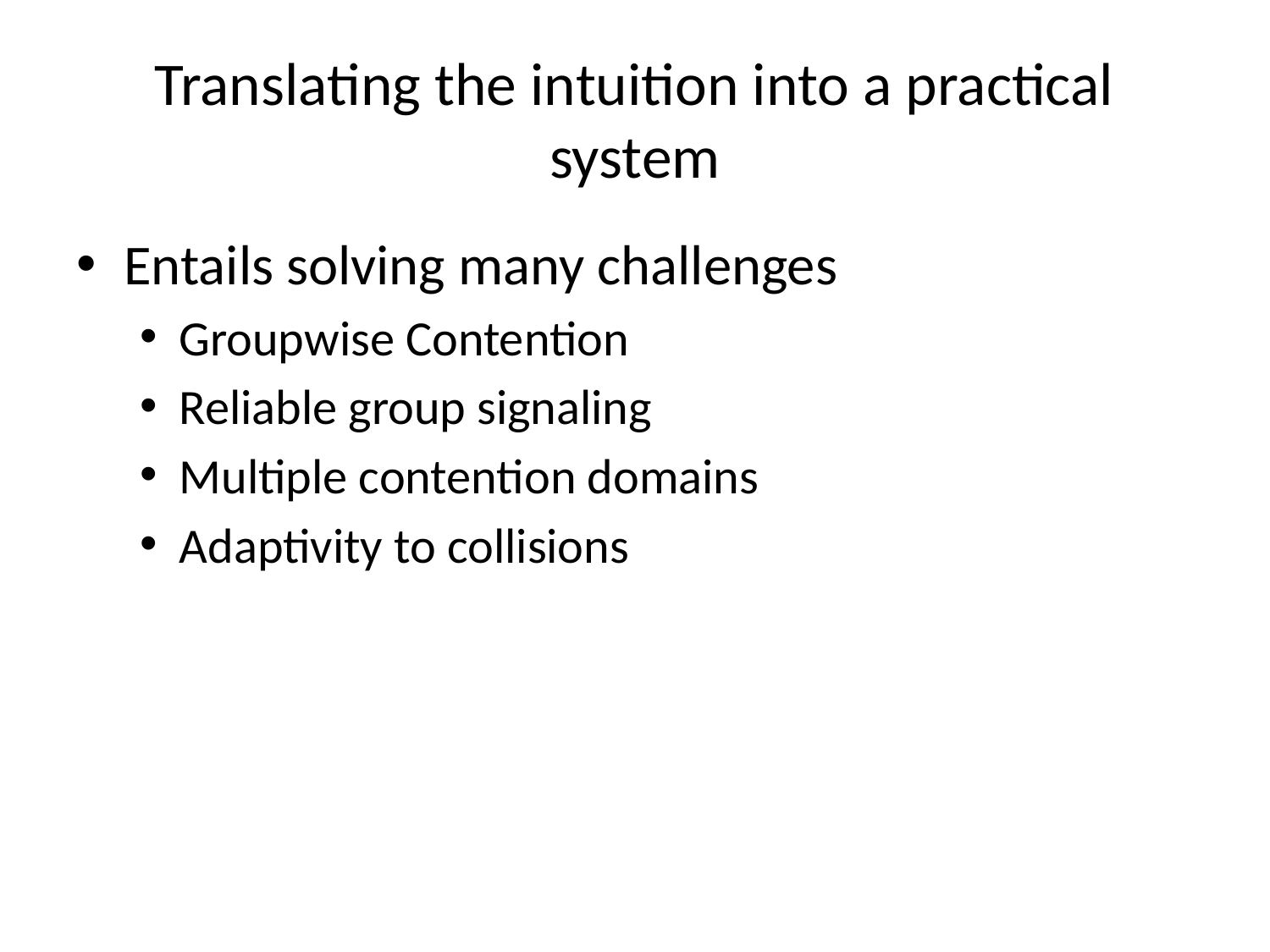

# Translating the intuition into a practical system
Entails solving many challenges
Groupwise Contention
Reliable group signaling
Multiple contention domains
Adaptivity to collisions